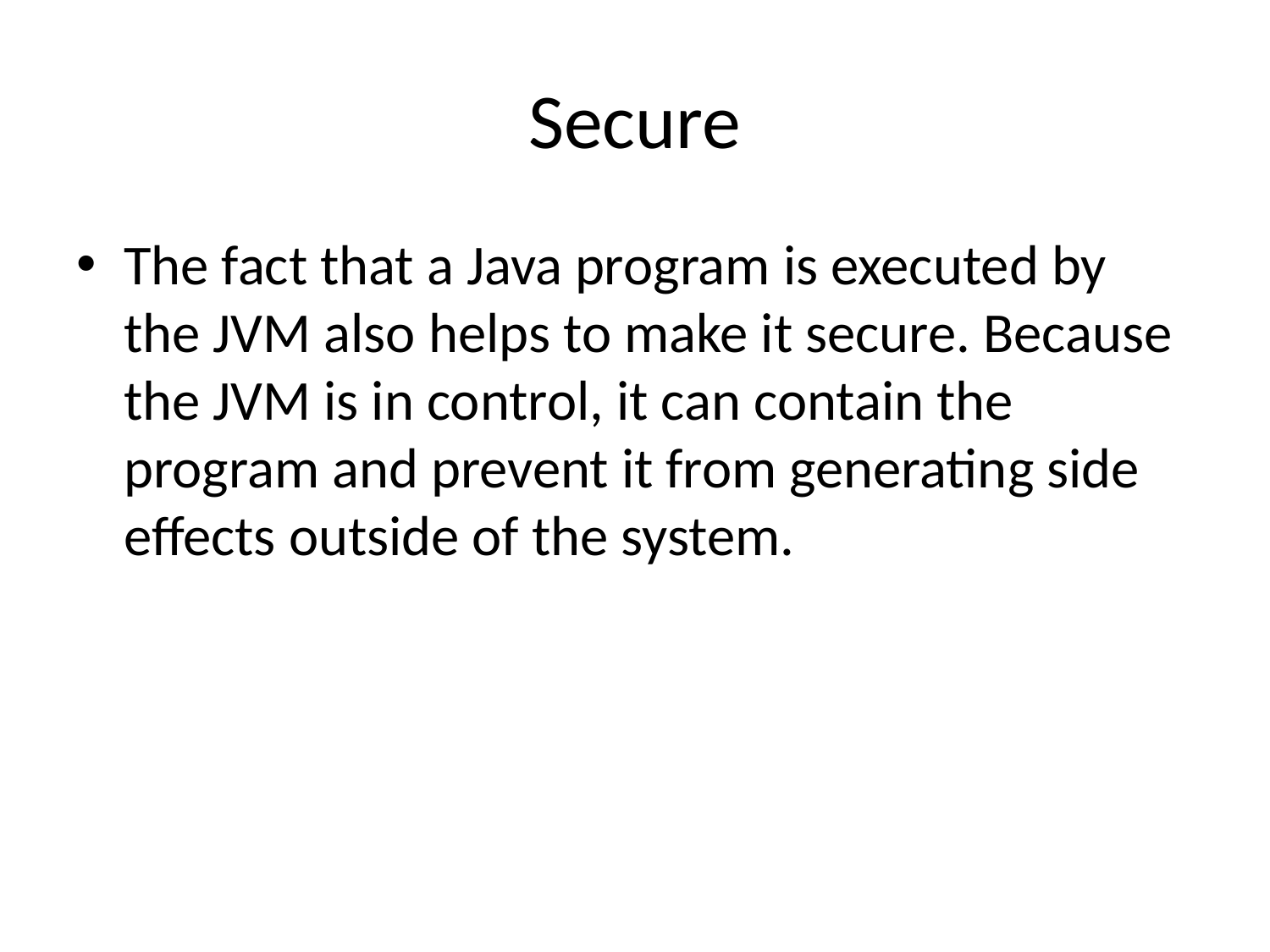

# Secure
The fact that a Java program is executed by the JVM also helps to make it secure. Because the JVM is in control, it can contain the program and prevent it from generating side effects outside of the system.